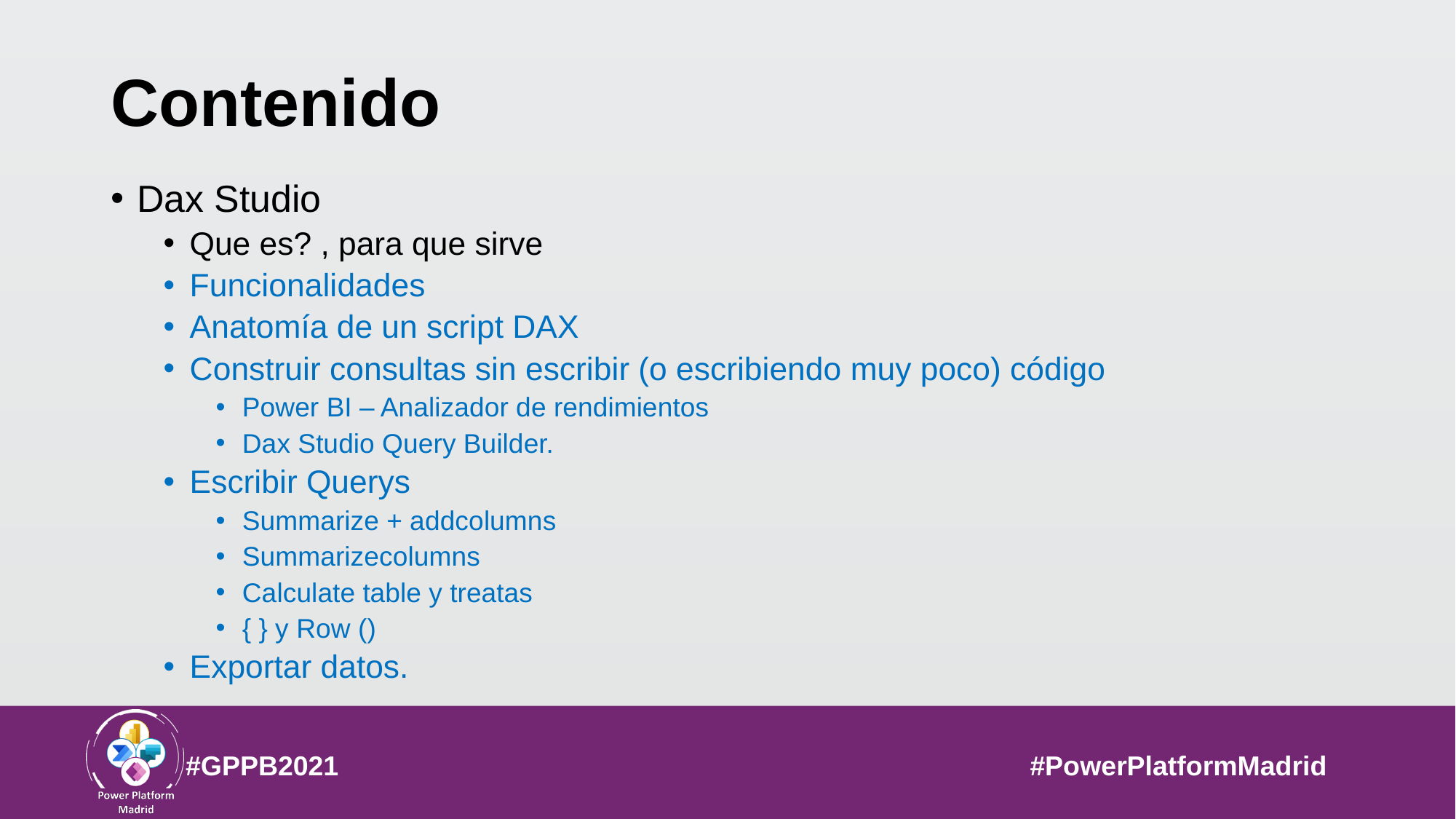

# Contenido
Dax Studio
Que es? , para que sirve
Funcionalidades
Anatomía de un script DAX
Construir consultas sin escribir (o escribiendo muy poco) código
Power BI – Analizador de rendimientos
Dax Studio Query Builder.
Escribir Querys
Summarize + addcolumns
Summarizecolumns
Calculate table y treatas
{ } y Row ()
Exportar datos.